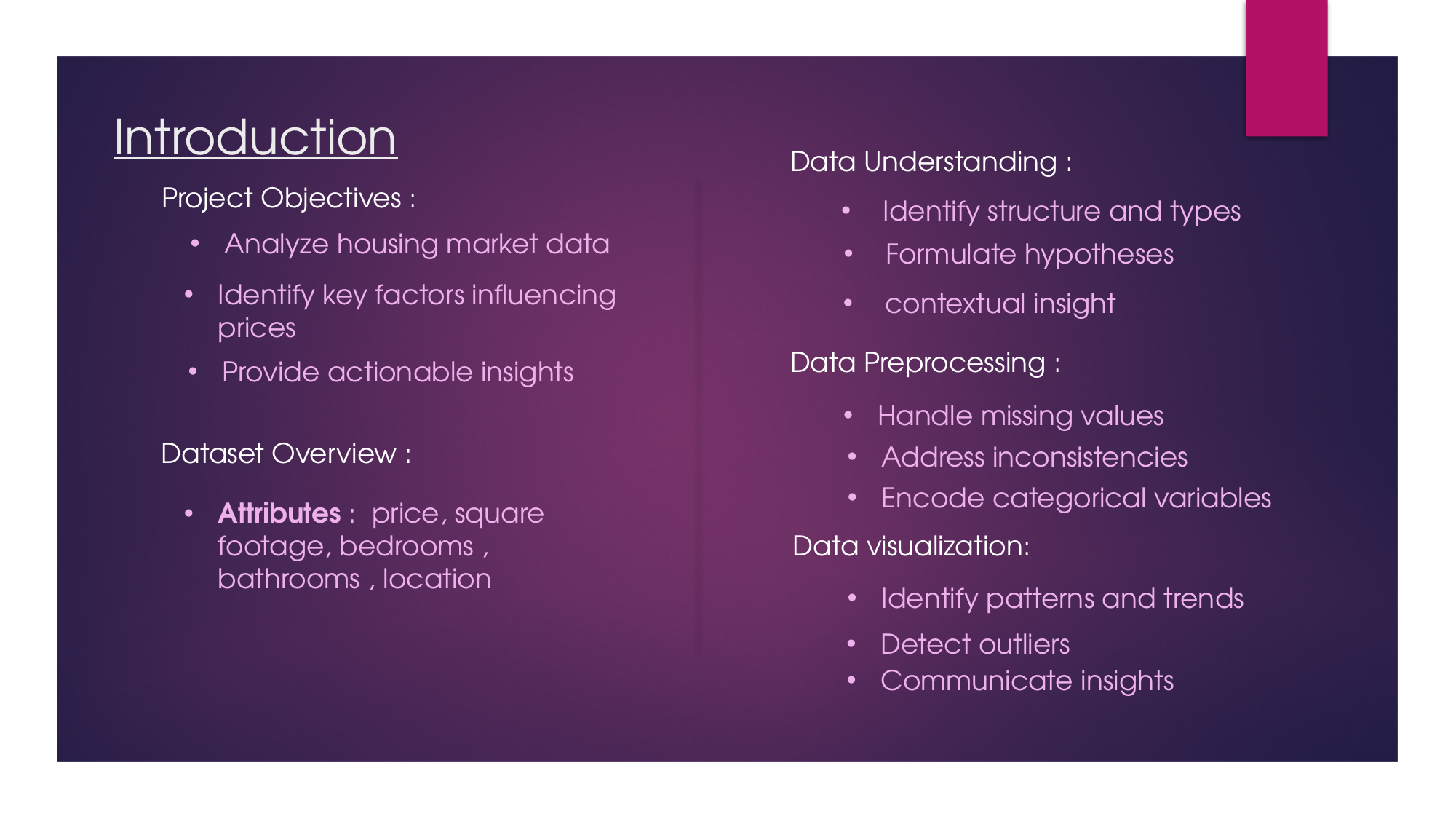

# Introduction
Data Understanding :
Project Objectives :
 Identify structure and types
Analyze housing market data
 Formulate hypotheses
Identify key factors influencing prices
 contextual insight
Data Preprocessing :
Provide actionable insights
Handle missing values
Dataset Overview :
Address inconsistencies
Encode categorical variables
Attributes :  price, square footage, bedrooms , bathrooms , location
Data visualization:
Identify patterns and trends
Detect outliers
Communicate insights